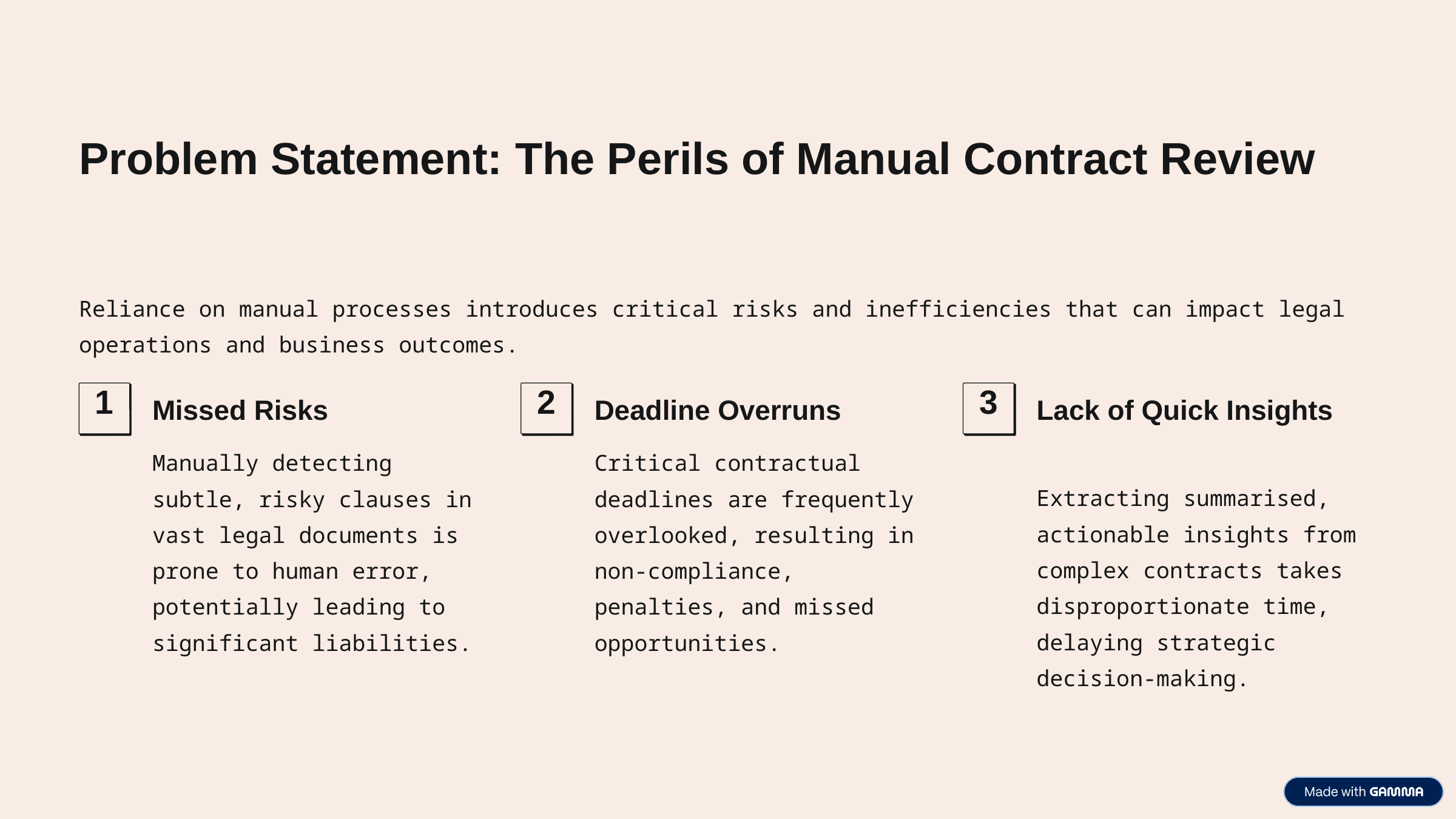

Problem Statement: The Perils of Manual Contract Review
Reliance on manual processes introduces critical risks and inefficiencies that can impact legal operations and business outcomes.

1
2
3
Missed Risks
Deadline Overruns
Lack of Quick Insights
Manually detecting subtle, risky clauses in vast legal documents is prone to human error, potentially leading to significant liabilities.
Critical contractual deadlines are frequently overlooked, resulting in non-compliance, penalties, and missed opportunities.
Extracting summarised, actionable insights from complex contracts takes disproportionate time, delaying strategic decision-making.